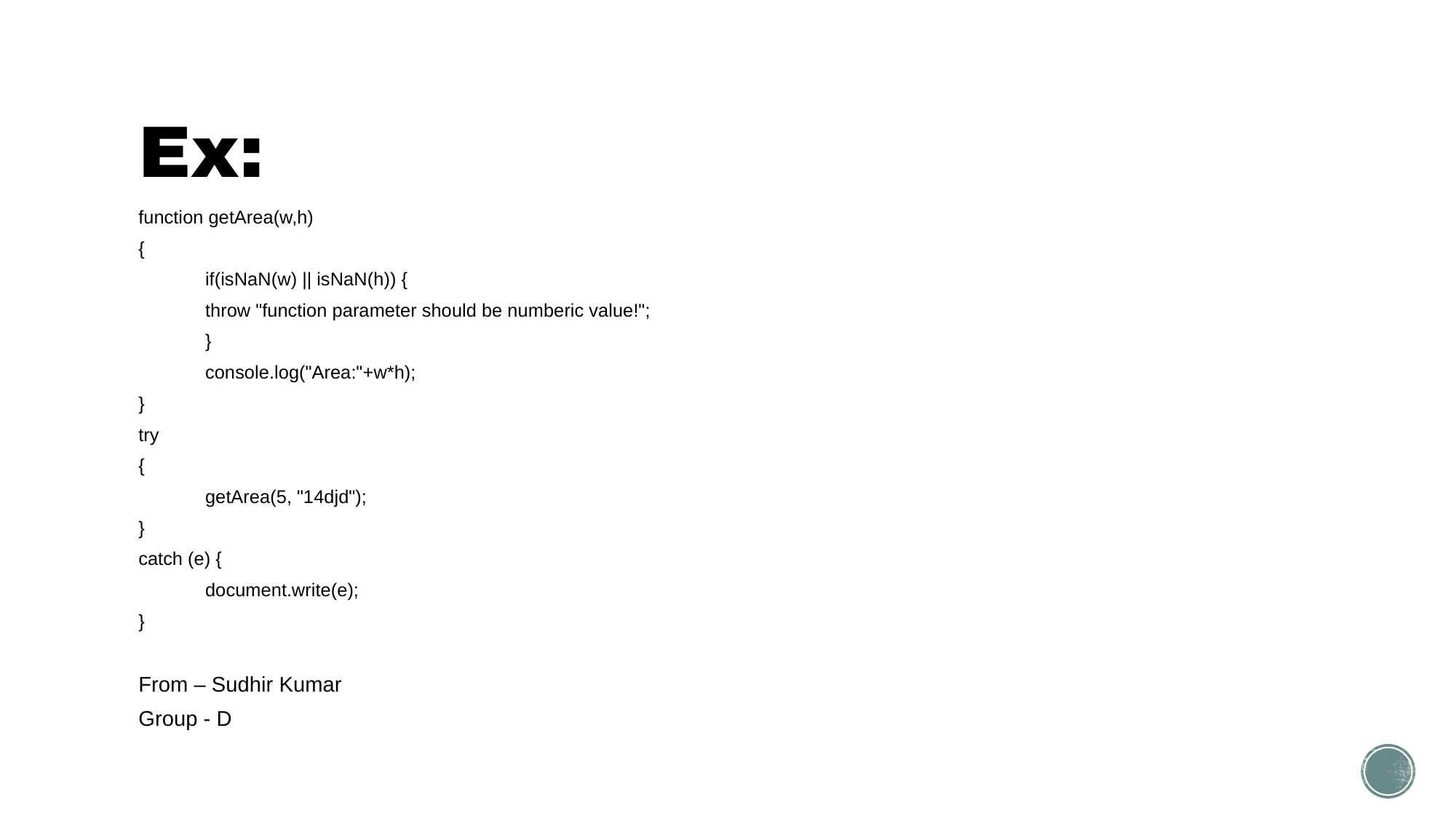

# Ex:

function getArea(w,h)
{
	if(isNaN(w) || isNaN(h)) {
		throw "function parameter should be numberic value!";
	}
	console.log("Area:"+w*h);
}
try
{
	getArea(5, "14djd");
}
catch (e) {
	document.write(e);
}

From – Sudhir Kumar
Group - D